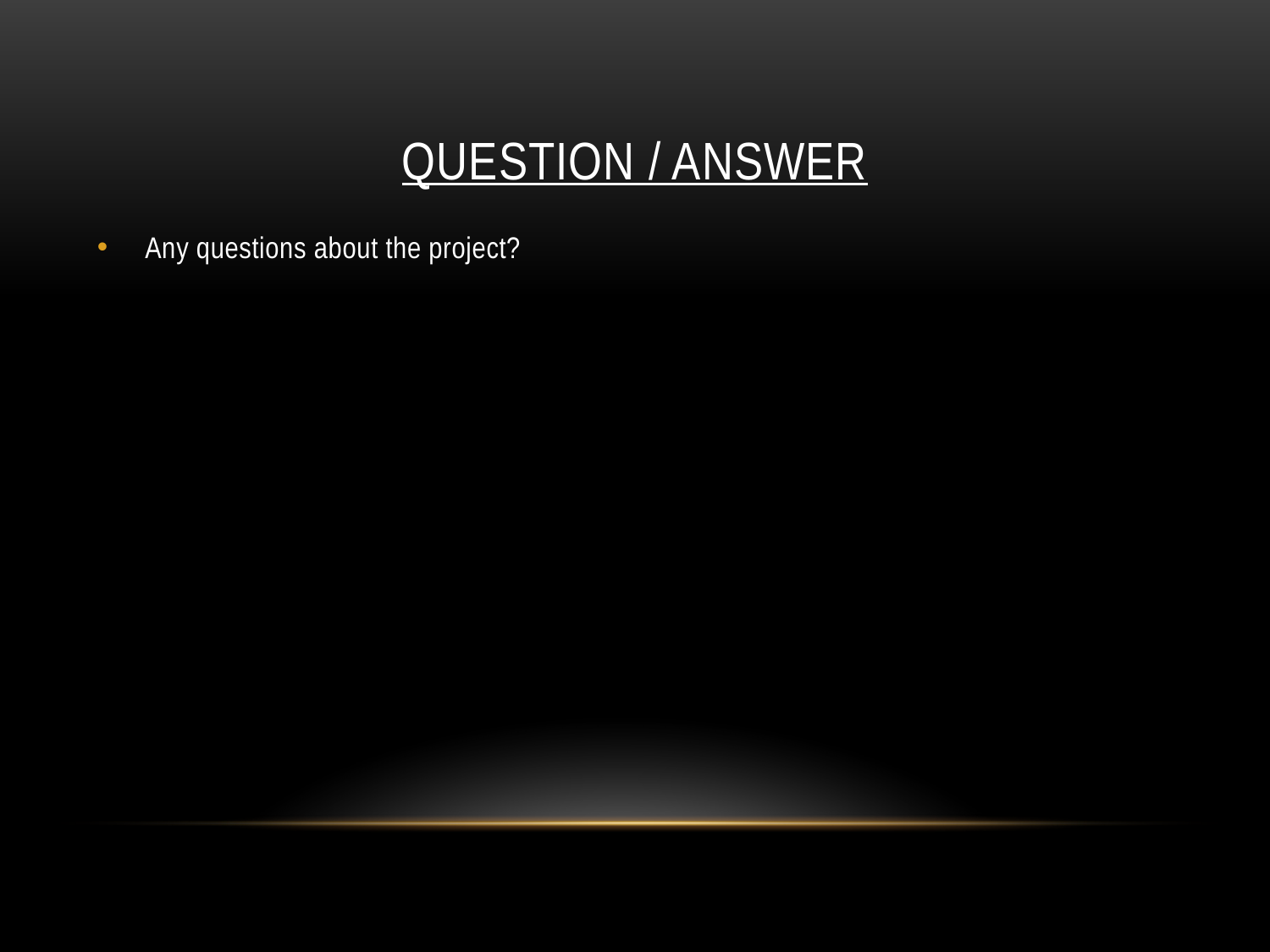

# Question / Answer
Any questions about the project?